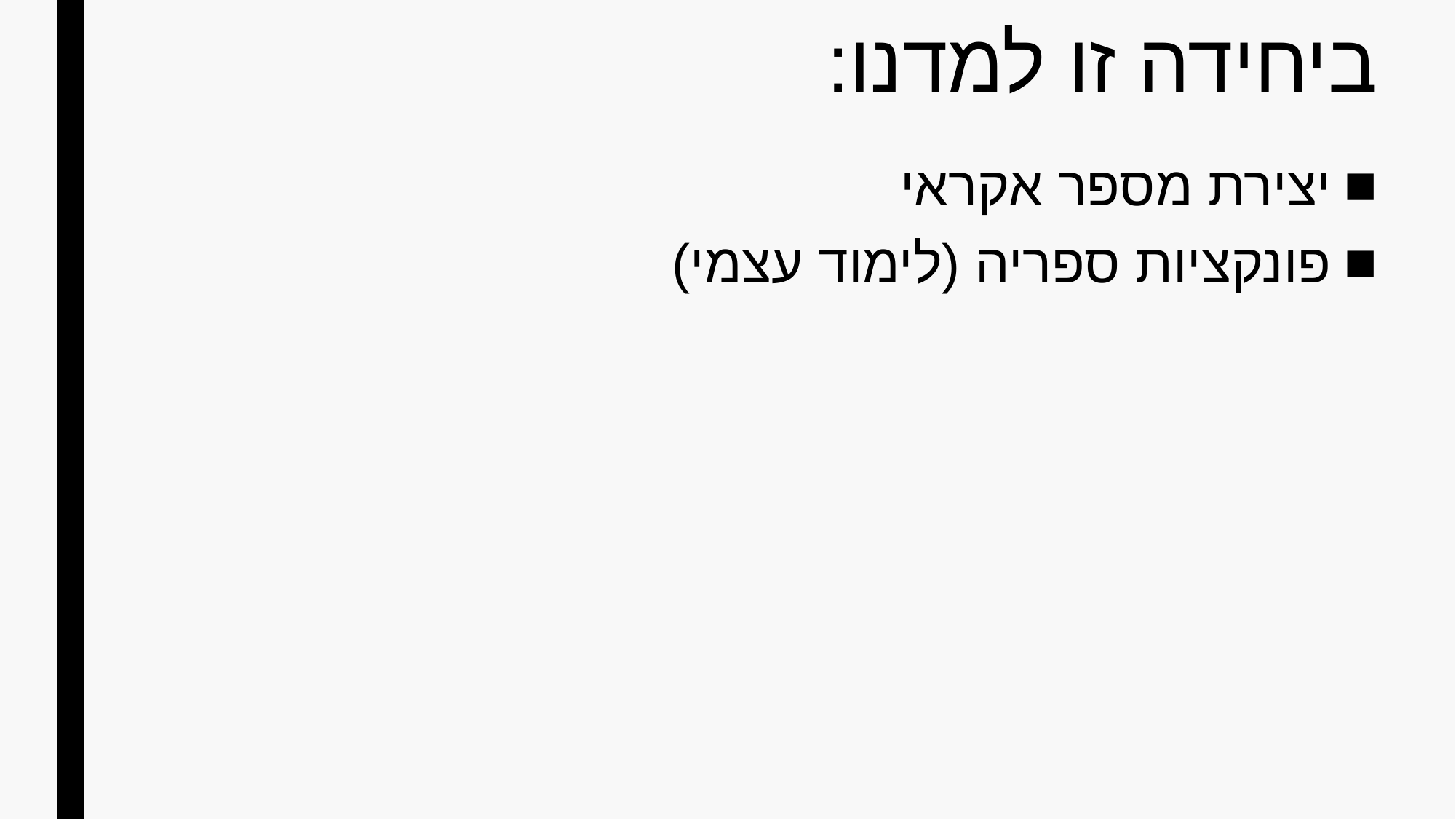

# ביחידה זו למדנו:
יצירת מספר אקראי
פונקציות ספריה (לימוד עצמי)